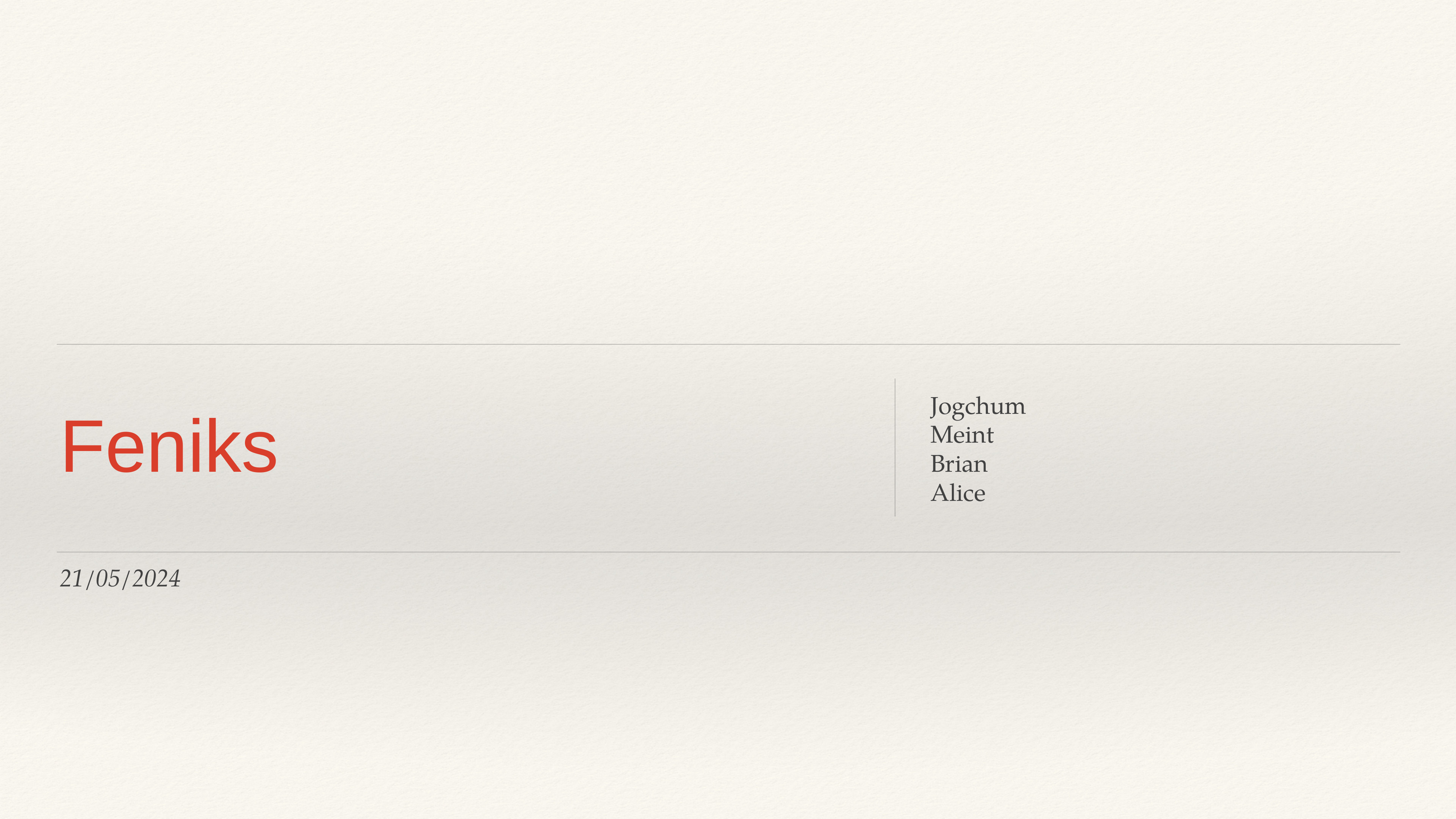

# Feniks
Jogchum
Meint
Brian
Alice
21/05/2024